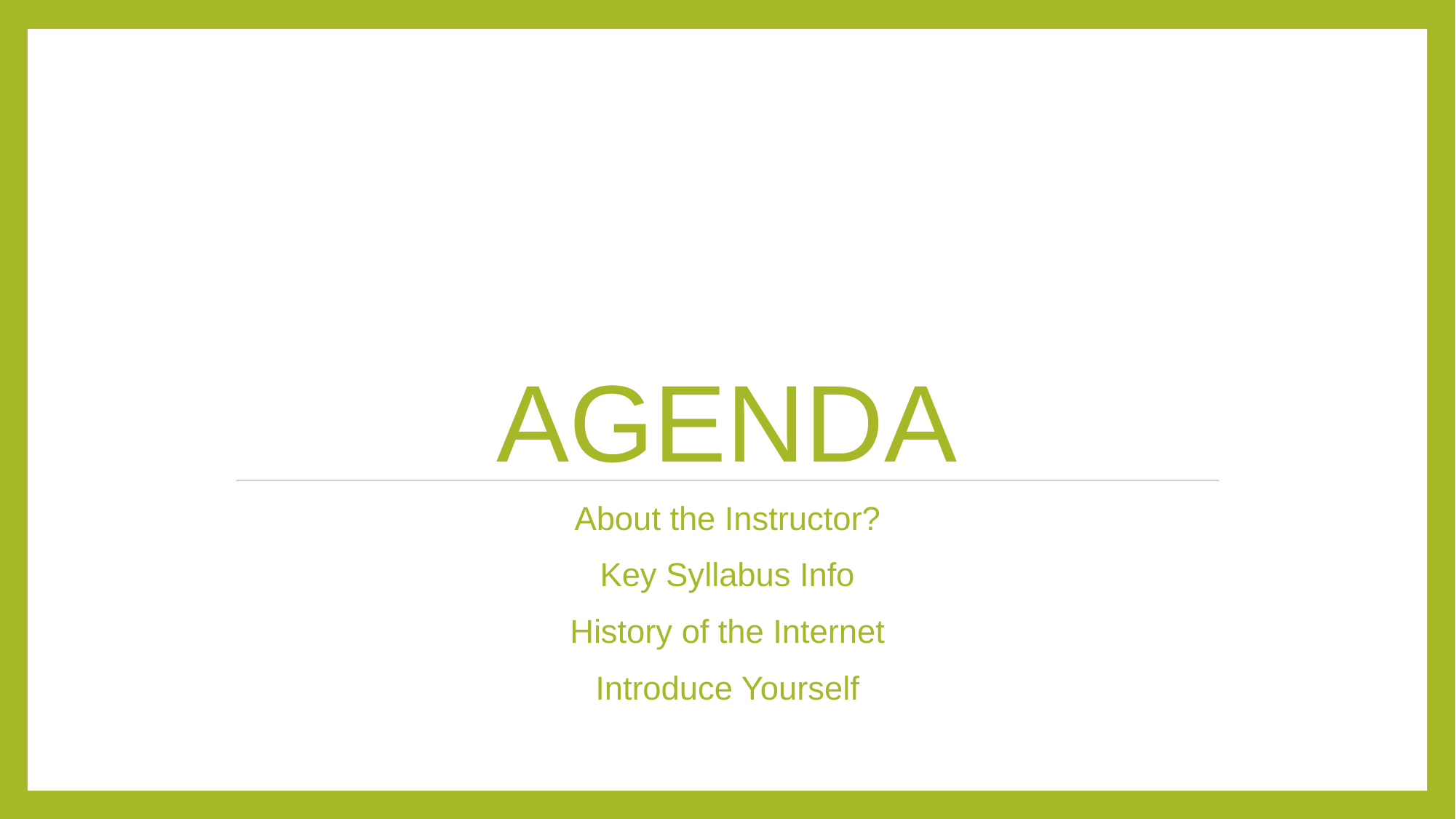

# Agenda
About the Instructor?
Key Syllabus Info
History of the Internet
Introduce Yourself